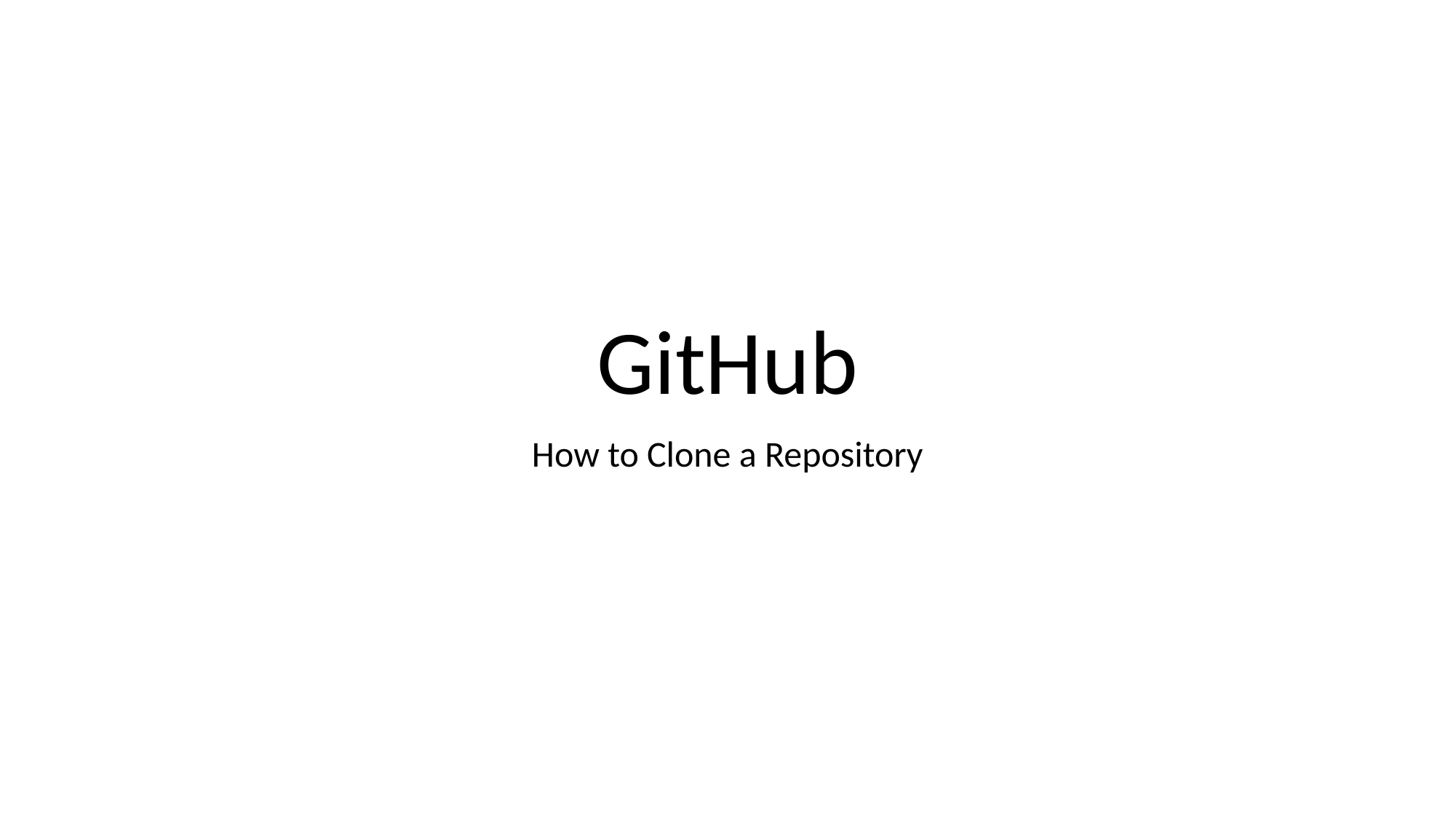

# GitHub
How to Clone a Repository